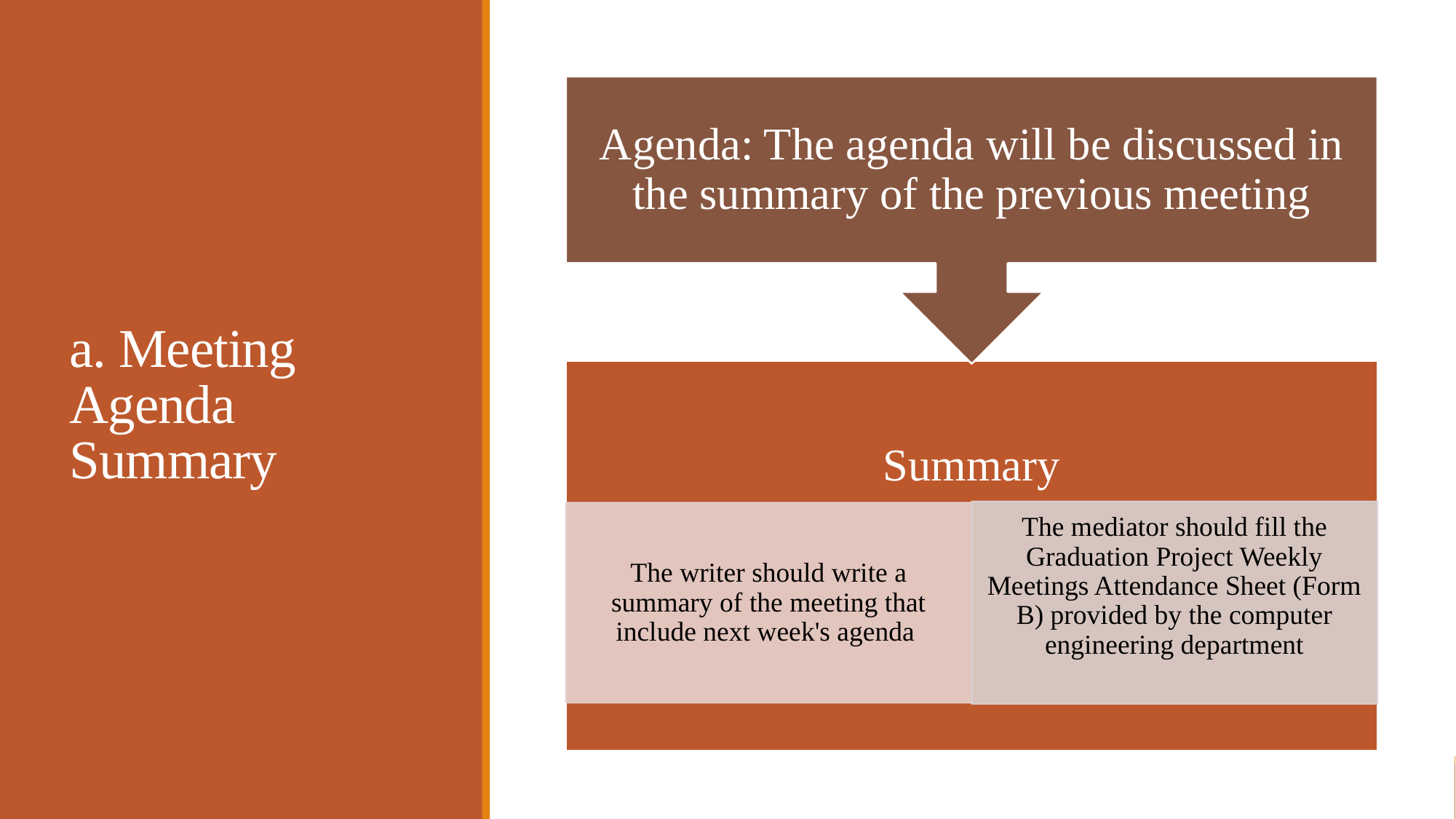

# a. Meeting Agenda Summary
Summary
The writer should write a summary of the meeting that include next week's agenda
The mediator should fill the Graduation Project Weekly Meetings Attendance Sheet (Form B) provided by the computer engineering department
Agenda: The agenda will be discussed in the summary of the previous meeting